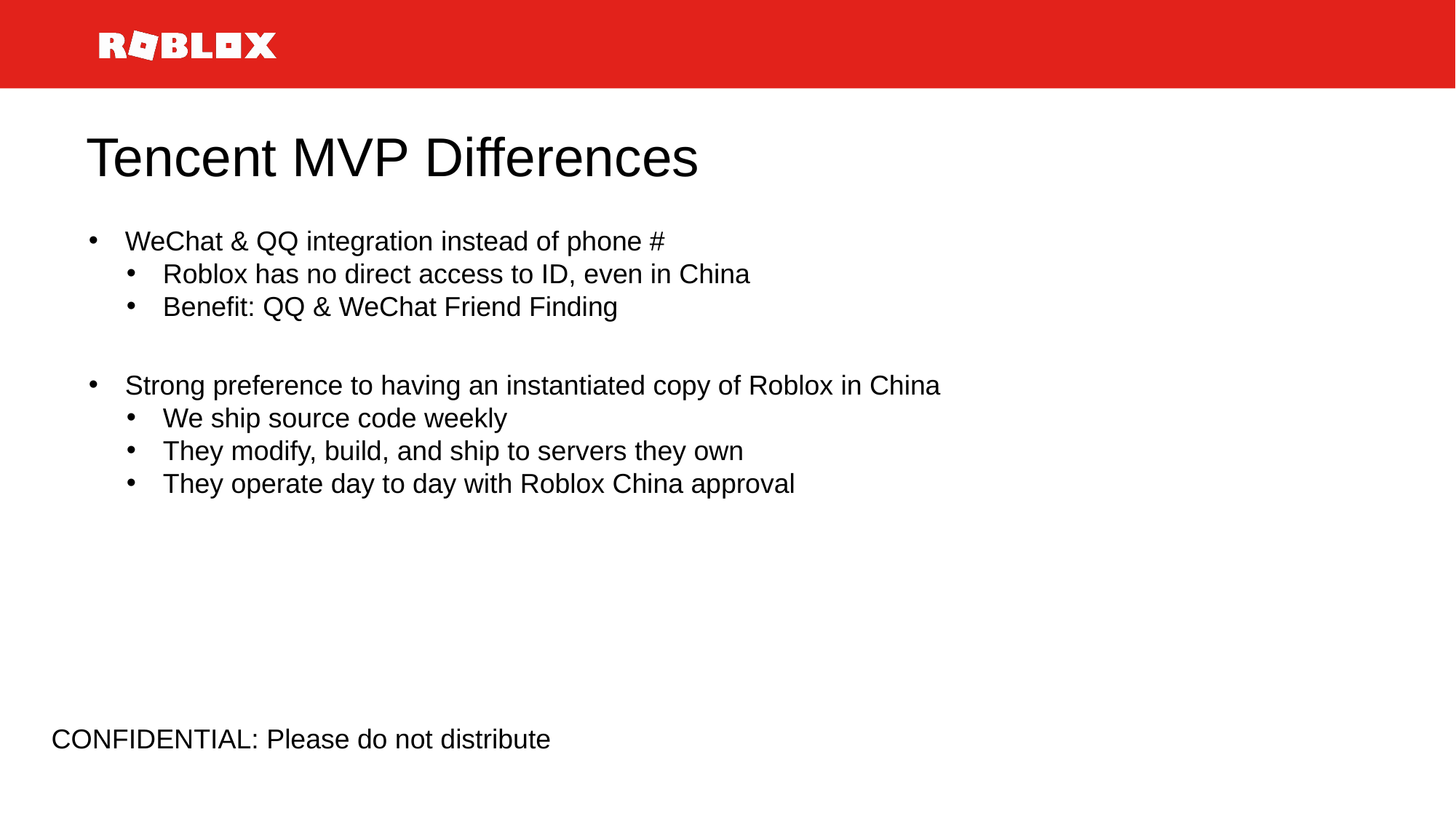

# Tencent MVP Differences
WeChat & QQ integration instead of phone #
Roblox has no direct access to ID, even in China
Benefit: QQ & WeChat Friend Finding
Strong preference to having an instantiated copy of Roblox in China
We ship source code weekly
They modify, build, and ship to servers they own
They operate day to day with Roblox China approval
CONFIDENTIAL: Please do not distribute